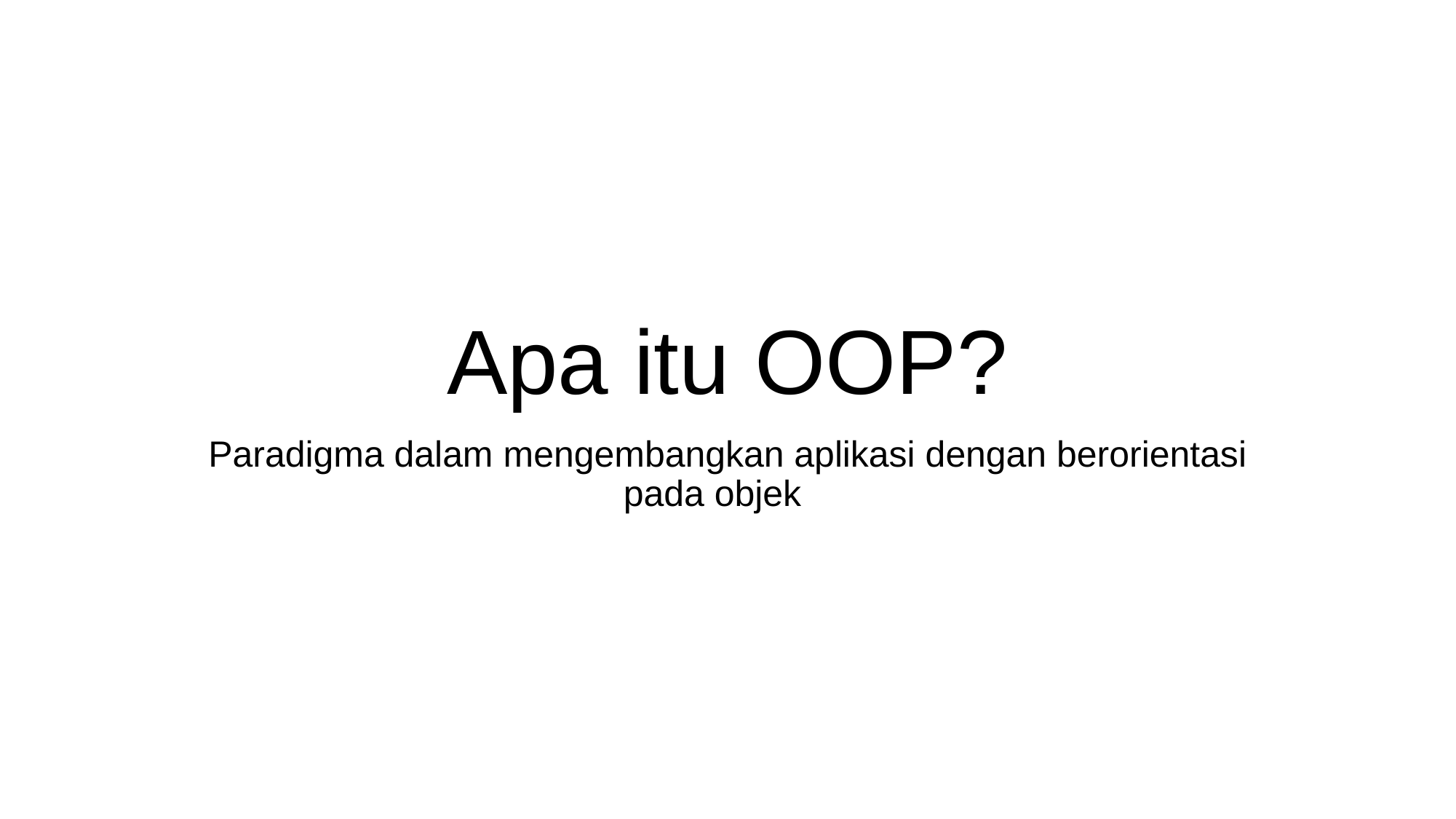

# Apa itu OOP?
Paradigma dalam mengembangkan aplikasi dengan berorientasi pada objek